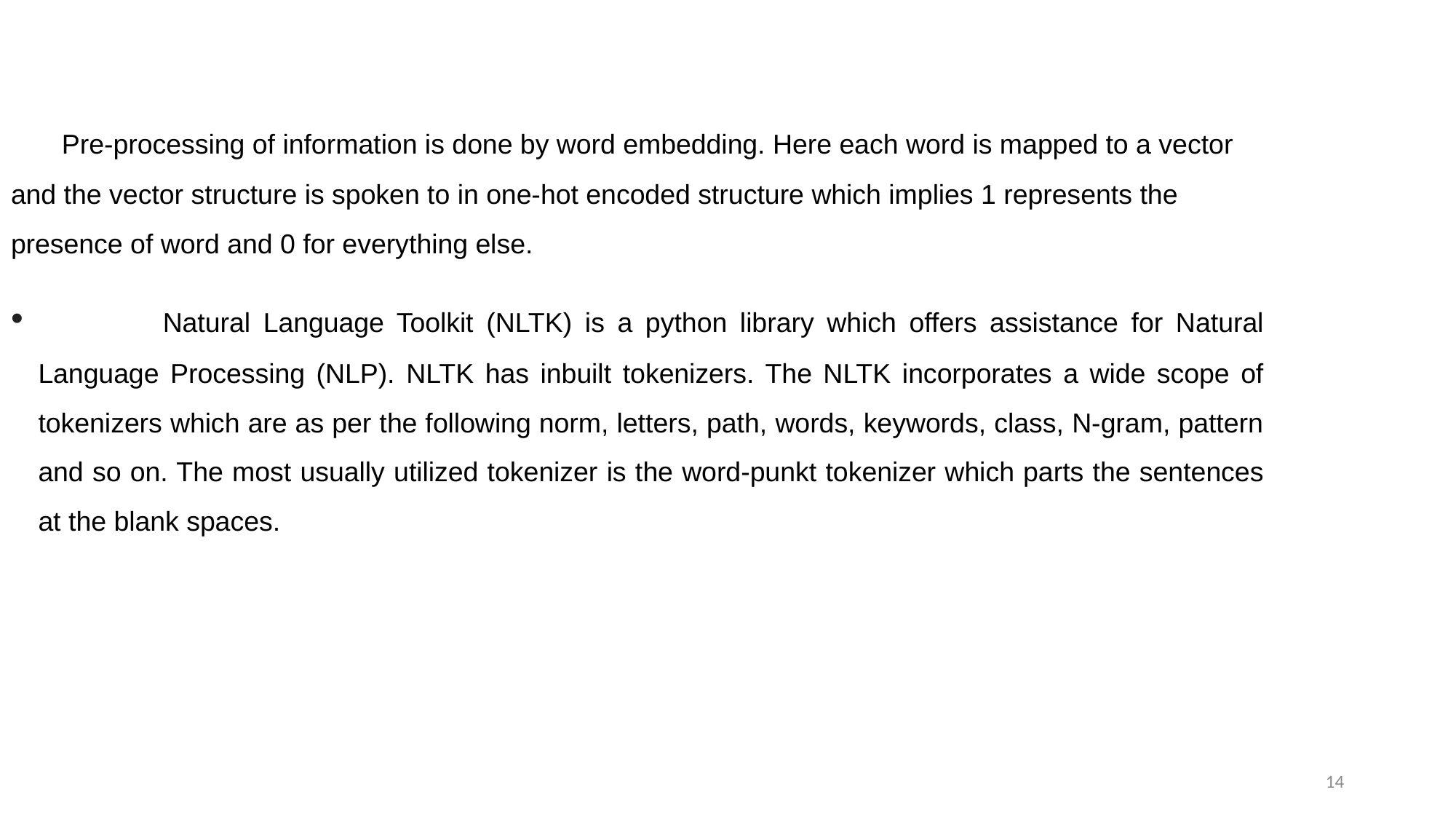

Pre-processing of information is done by word embedding. Here each word is mapped to a vector and the vector structure is spoken to in one-hot encoded structure which implies 1 represents the presence of word and 0 for everything else.
	 Natural Language Toolkit (NLTK) is a python library which offers assistance for Natural Language Processing (NLP). NLTK has inbuilt tokenizers. The NLTK incorporates a wide scope of tokenizers which are as per the following norm, letters, path, words, keywords, class, N-gram, pattern and so on. The most usually utilized tokenizer is the word-punkt tokenizer which parts the sentences at the blank spaces.

14